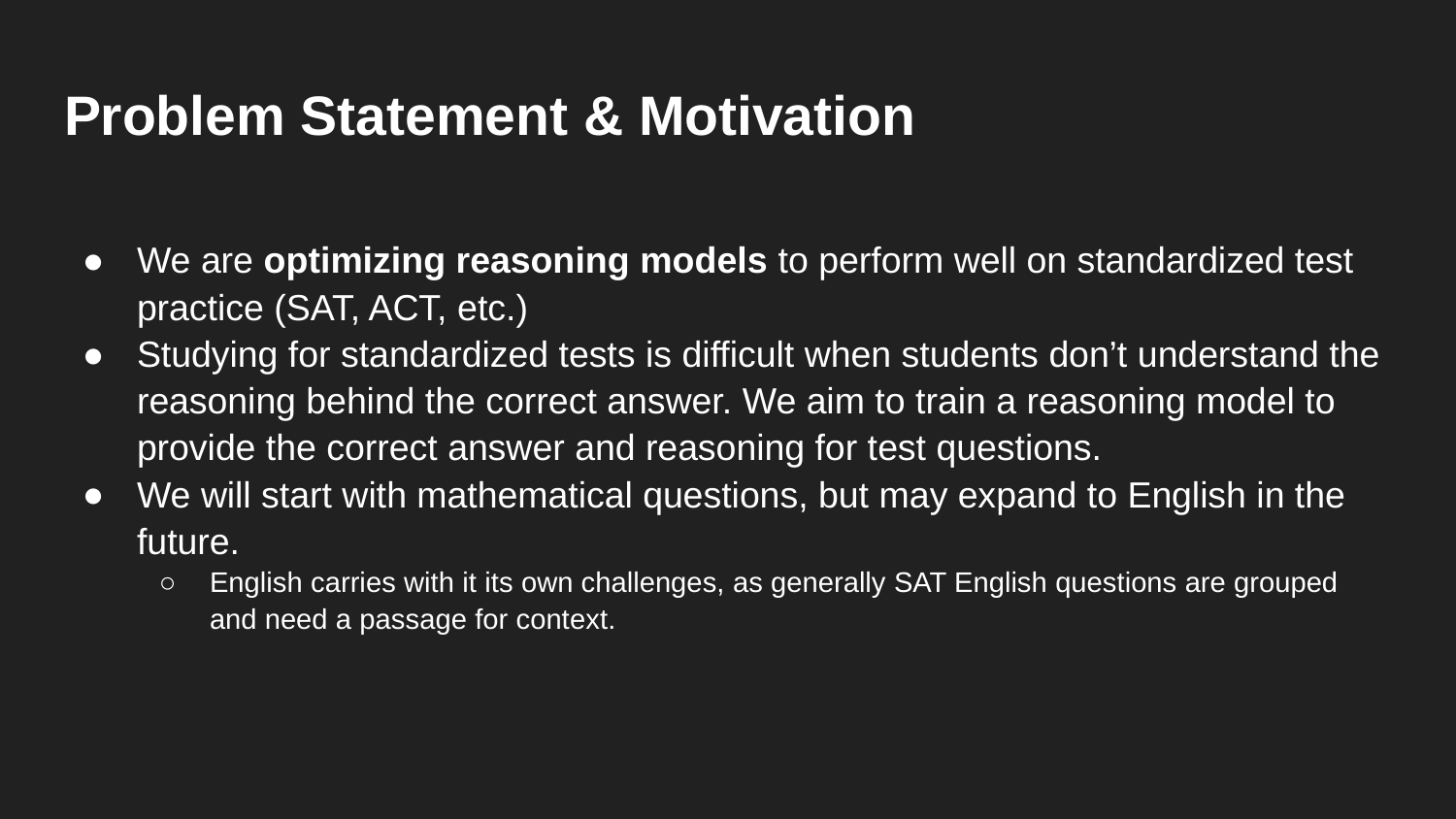

# Problem Statement & Motivation
We are optimizing reasoning models to perform well on standardized test practice (SAT, ACT, etc.)
Studying for standardized tests is difficult when students don’t understand the reasoning behind the correct answer. We aim to train a reasoning model to provide the correct answer and reasoning for test questions.
We will start with mathematical questions, but may expand to English in the future.
English carries with it its own challenges, as generally SAT English questions are grouped and need a passage for context.